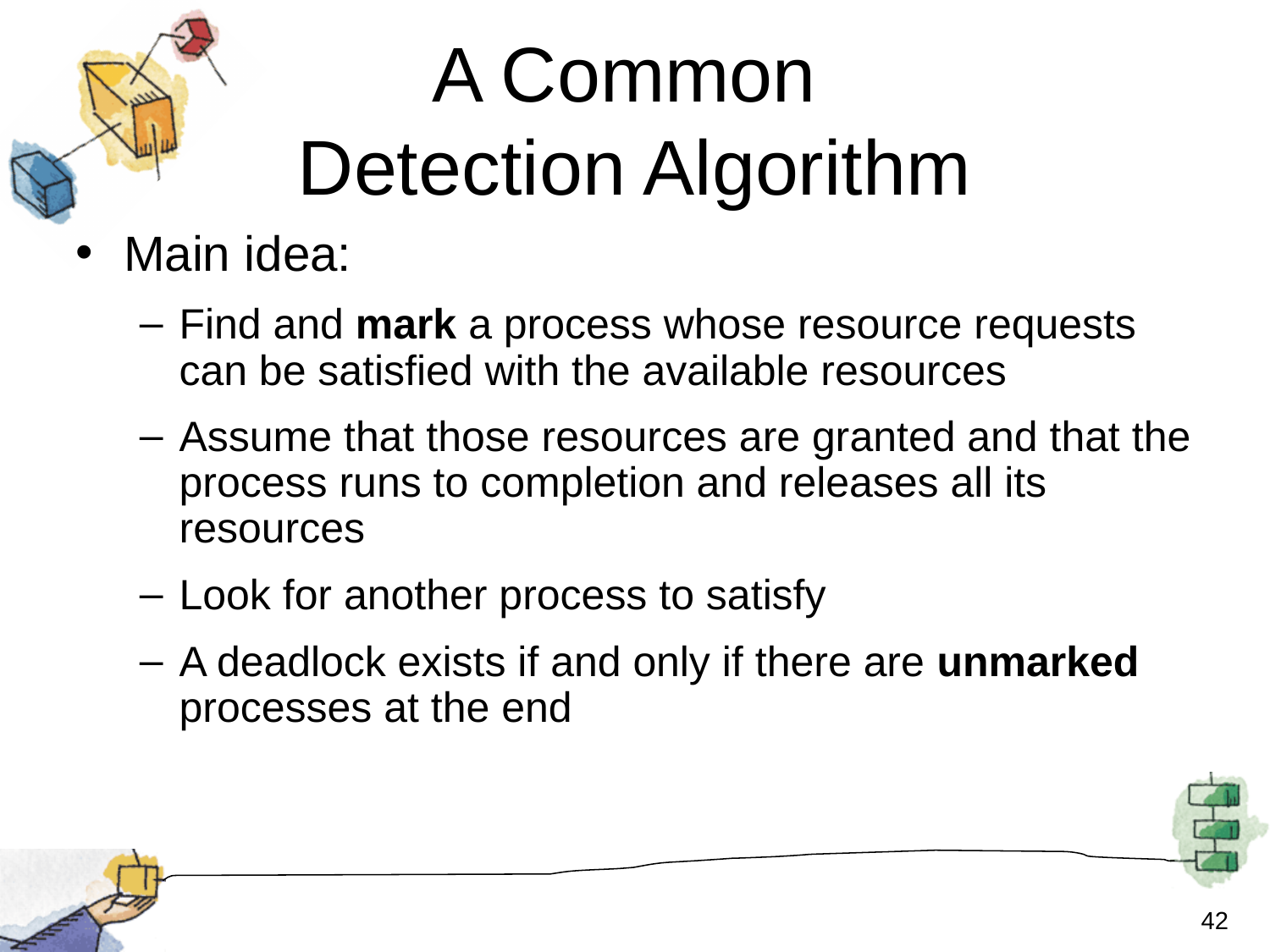

A Common
Detection Algorithm
Main idea:
Find and mark a process whose resource requests can be satisfied with the available resources
Assume that those resources are granted and that the process runs to completion and releases all its resources
Look for another process to satisfy
A deadlock exists if and only if there are unmarked processes at the end